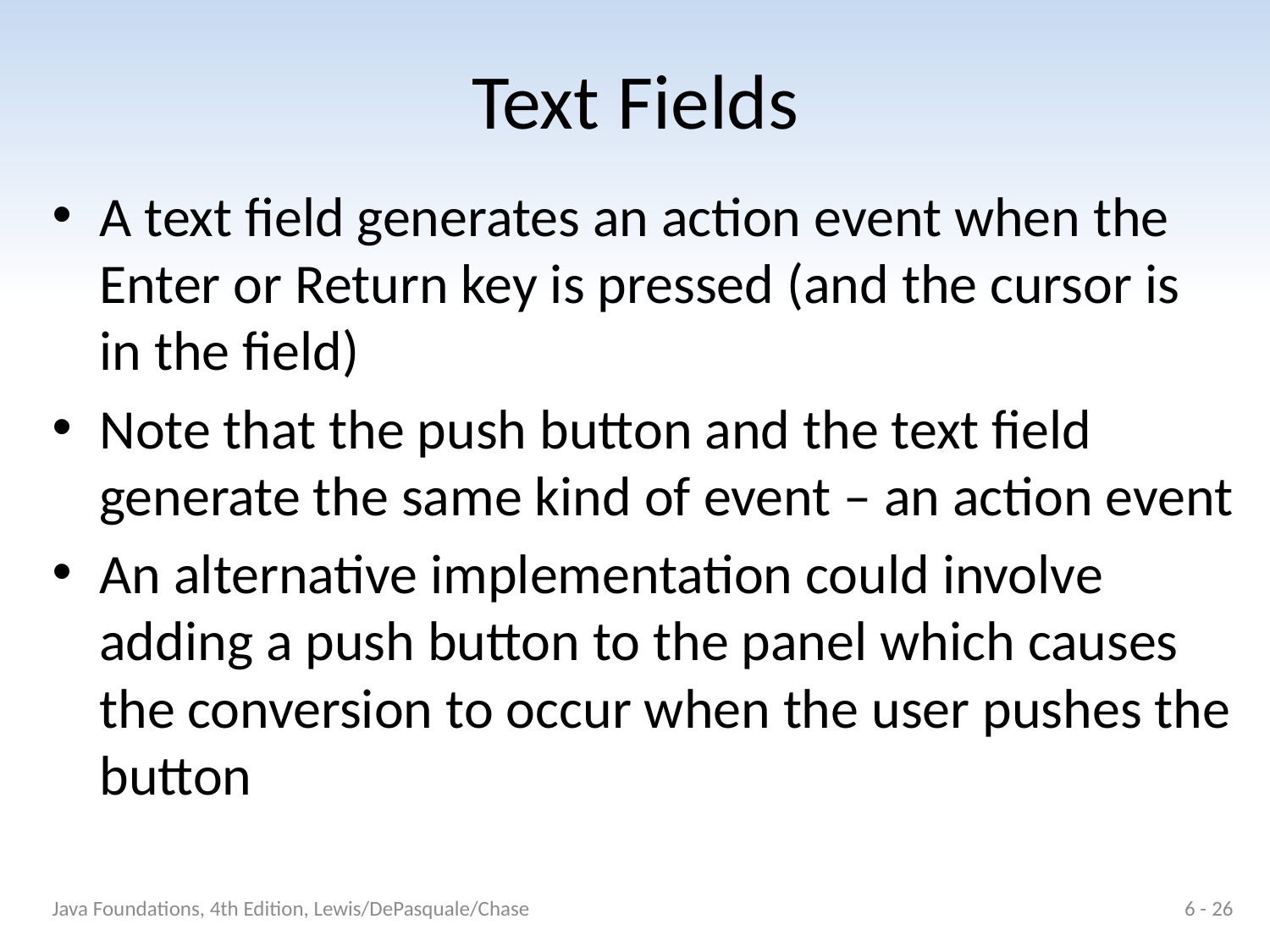

# Text Fields
A text field generates an action event when the Enter or Return key is pressed (and the cursor is in the field)
Note that the push button and the text field generate the same kind of event – an action event
An alternative implementation could involve adding a push button to the panel which causes the conversion to occur when the user pushes the button

Java Foundations, 4th Edition, Lewis/DePasquale/Chase
6 - 26